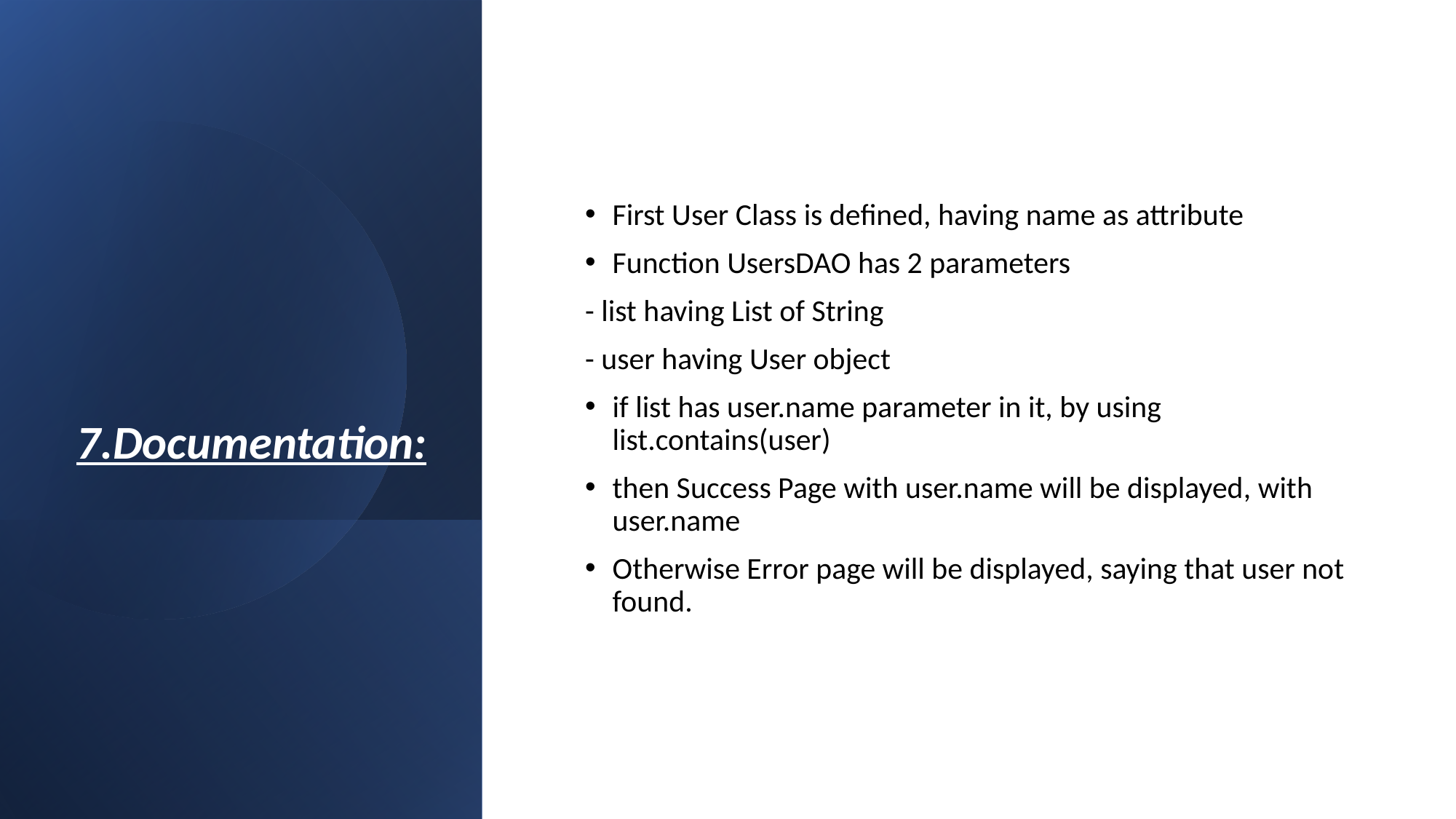

# 7.Documentation:
First User Class is defined, having name as attribute
Function UsersDAO has 2 parameters
- list having List of String
- user having User object
if list has user.name parameter in it, by using list.contains(user)
then Success Page with user.name will be displayed, with user.name
Otherwise Error page will be displayed, saying that user not found.